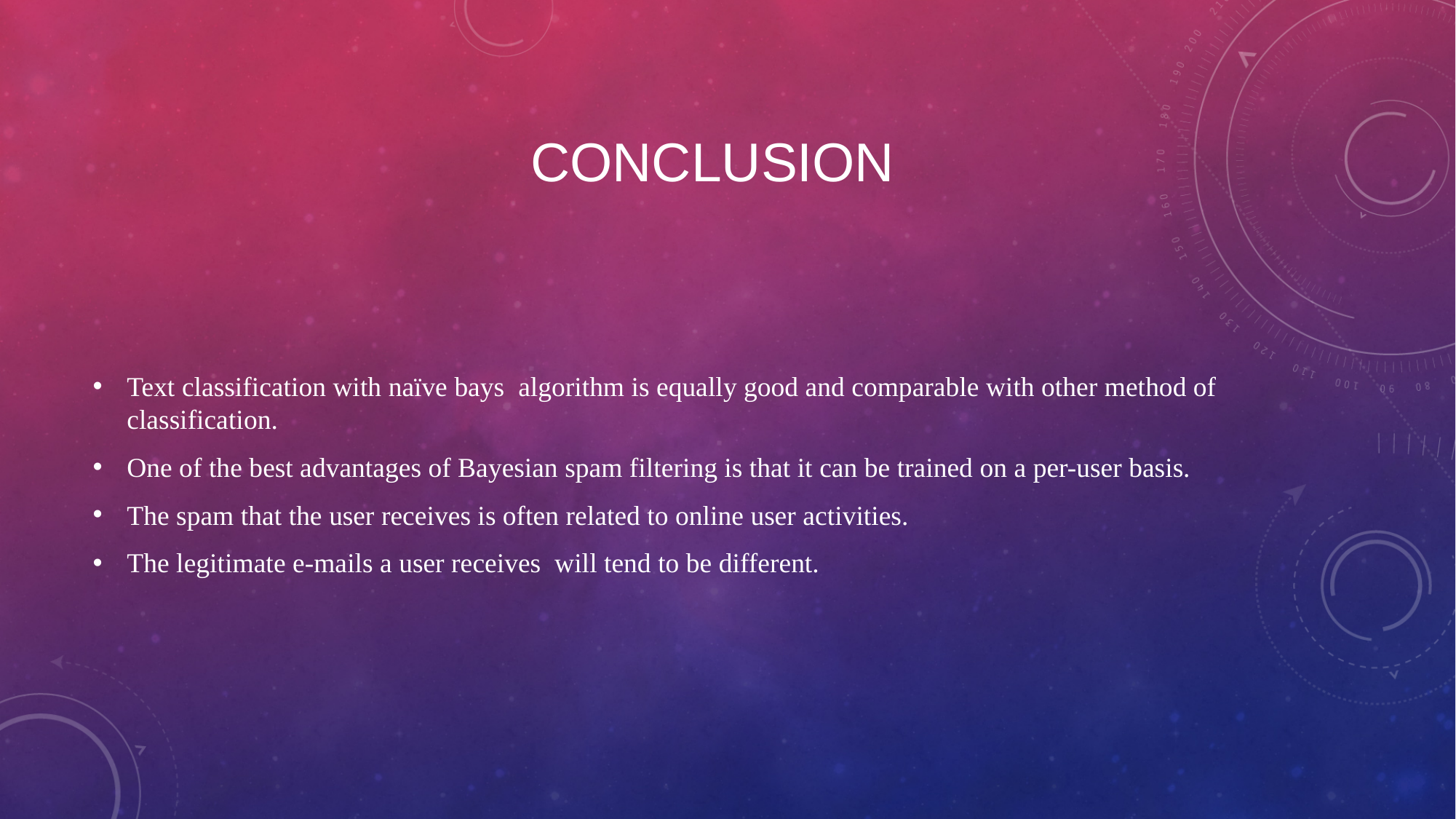

# Conclusion
Text classification with naïve bays  algorithm is equally good and comparable with other method of classification.
One of the best advantages of Bayesian spam filtering is that it can be trained on a per-user basis.
The spam that the user receives is often related to online user activities.
The legitimate e-mails a user receives  will tend to be different.